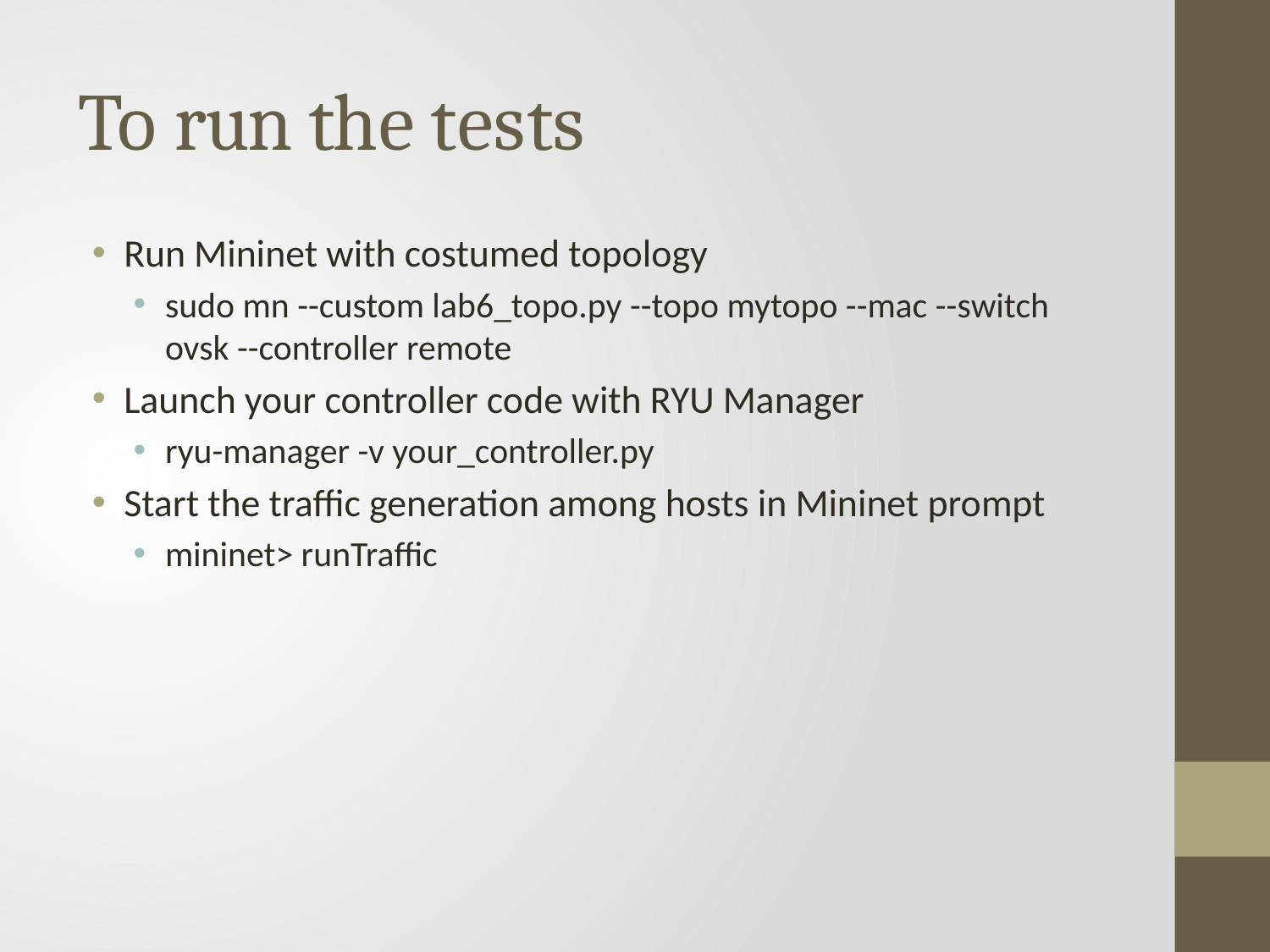

# To run the tests
Run Mininet with costumed topology
sudo mn --custom lab6_topo.py --topo mytopo --mac --switch ovsk --controller remote
Launch your controller code with RYU Manager
ryu-manager -v your_controller.py
Start the traffic generation among hosts in Mininet prompt
mininet> runTraffic